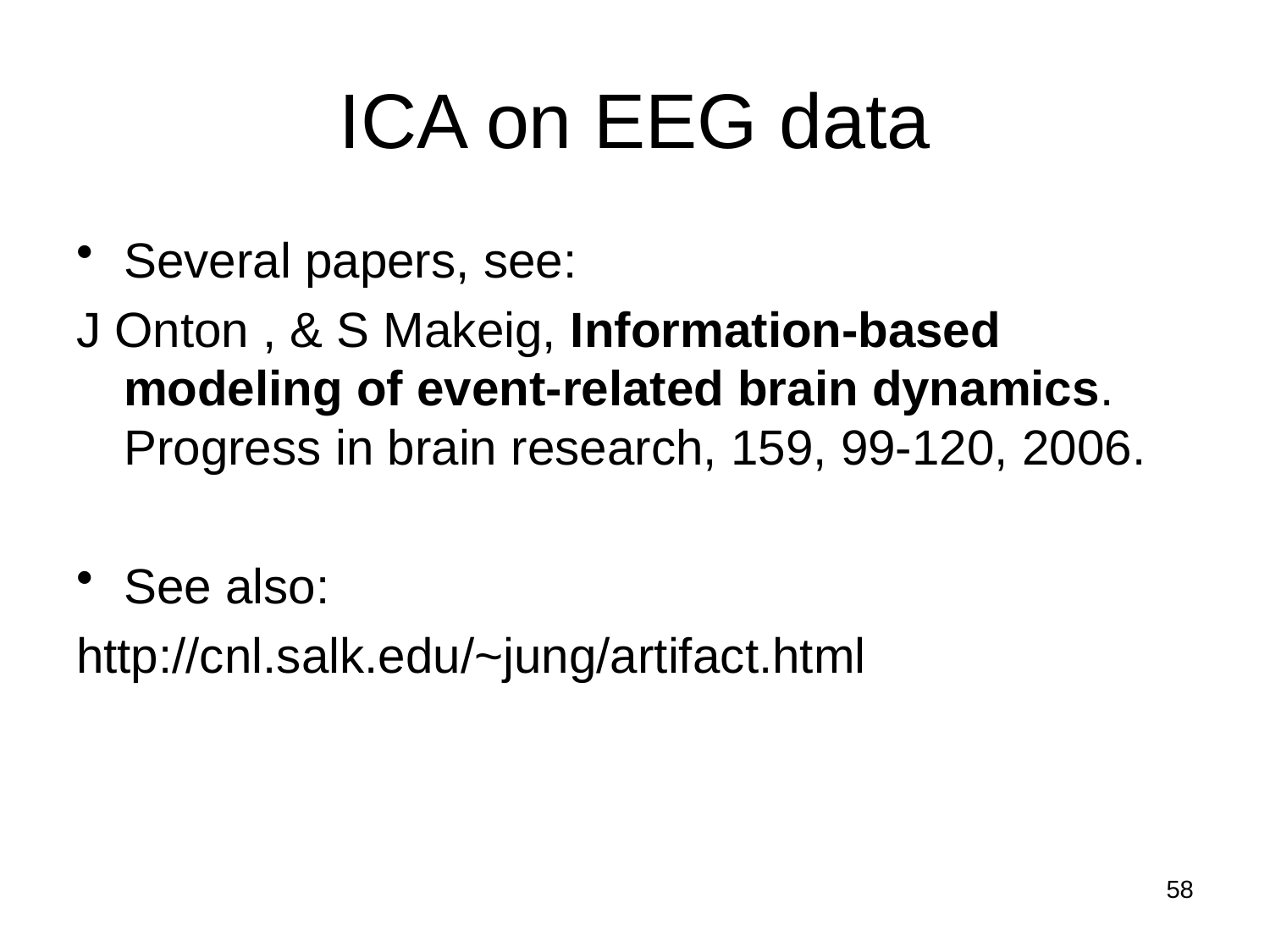

# ICA on EEG data
Several papers, see:
J Onton , & S Makeig, Information-based modeling of event-related brain dynamics.  Progress in brain research, 159, 99-120, 2006.

See also:
http://cnl.salk.edu/~jung/artifact.html
58